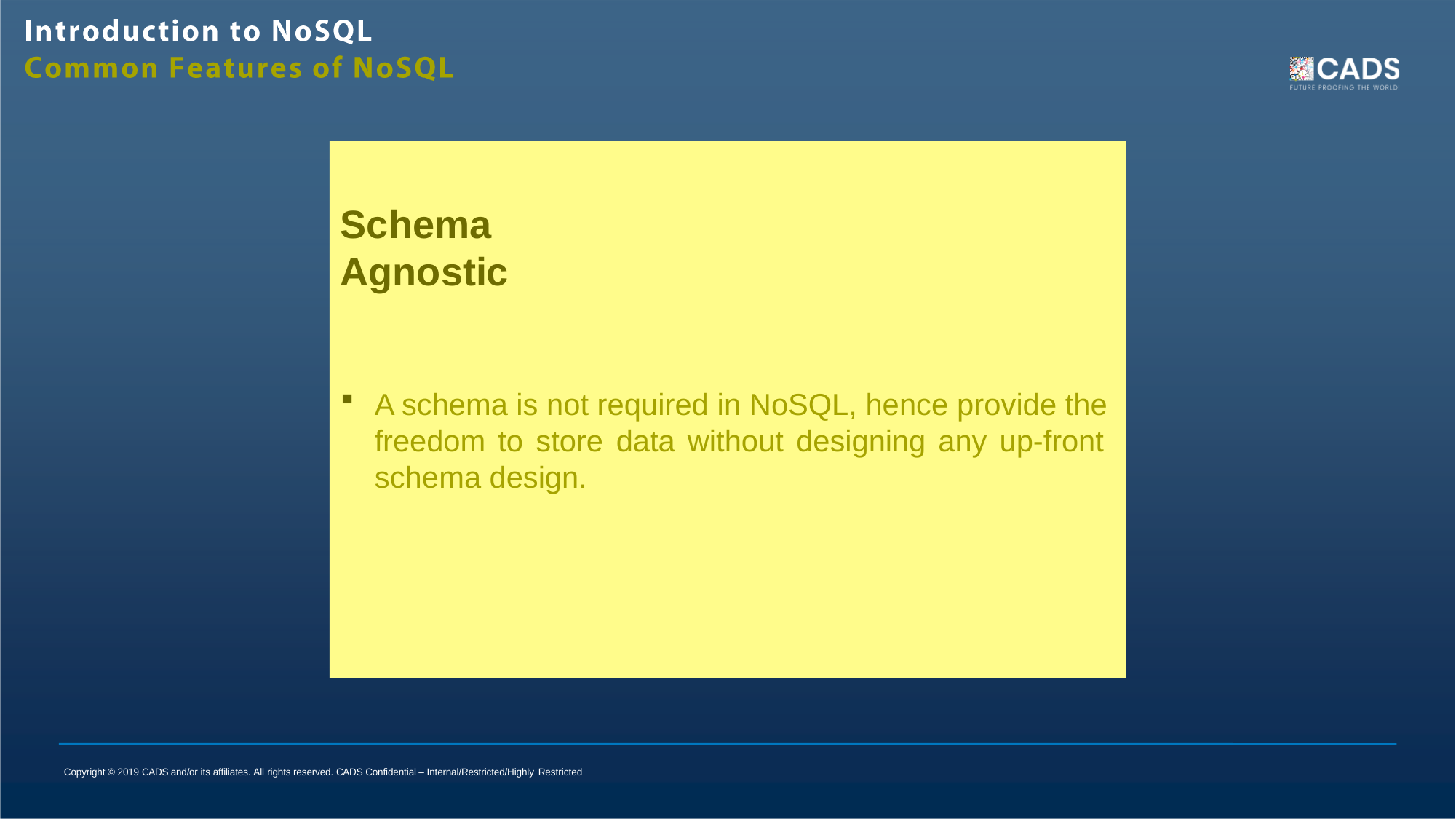

# Schema Agnostic
A schema is not required in NoSQL, hence provide the  freedom to store data without designing any up-front  schema design.

Copyright © 2019 CADS and/or its affiliates. All rights reserved. CADS Confidential – Internal/Restricted/Highly Restricted